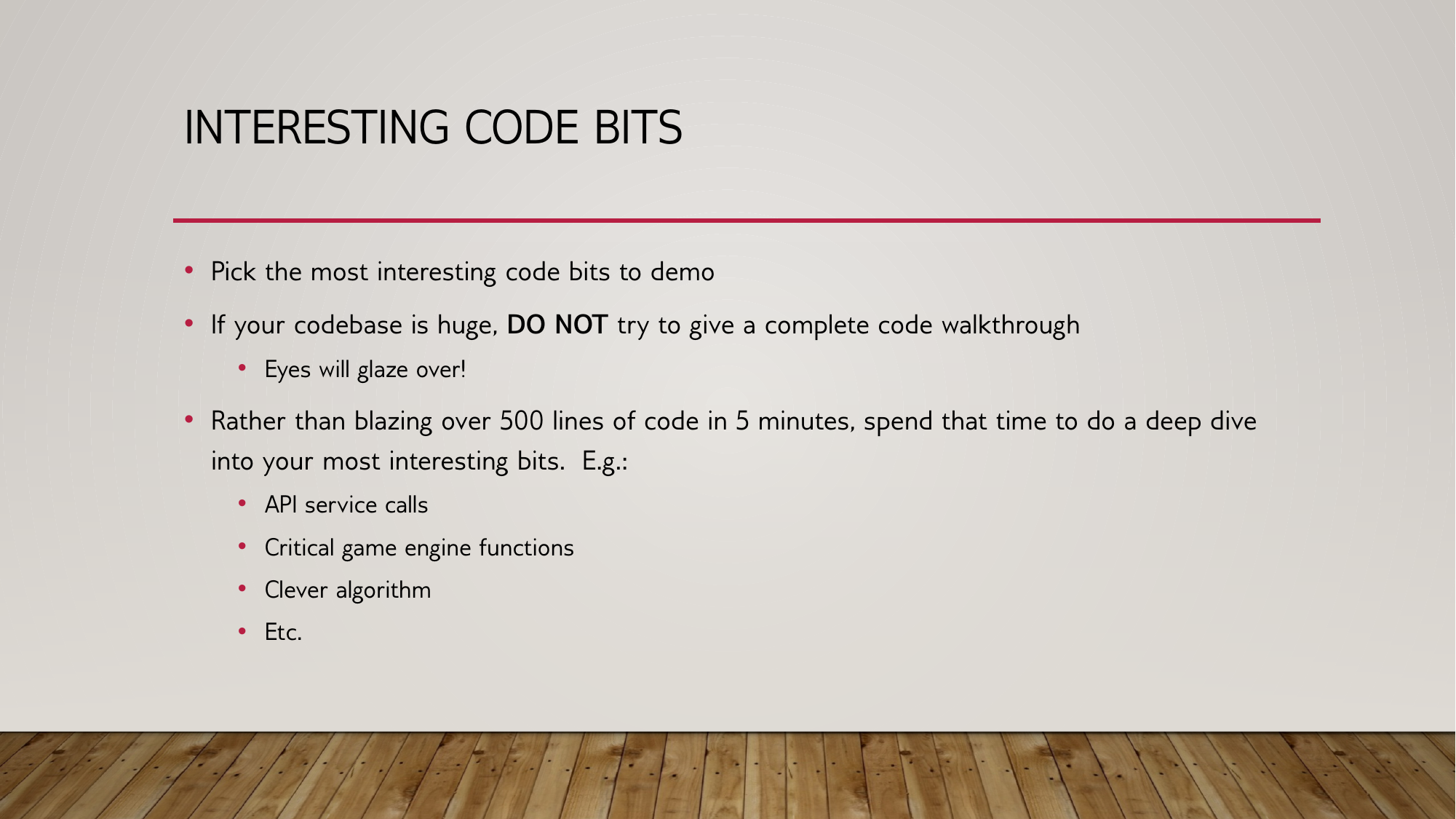

# Interesting Code Bits
Pick the most interesting code bits to demo
If your codebase is huge, DO NOT try to give a complete code walkthrough
Eyes will glaze over!
Rather than blazing over 500 lines of code in 5 minutes, spend that time to do a deep dive into your most interesting bits.  E.g.:
API service calls
Critical game engine functions
Clever algorithm
Etc.